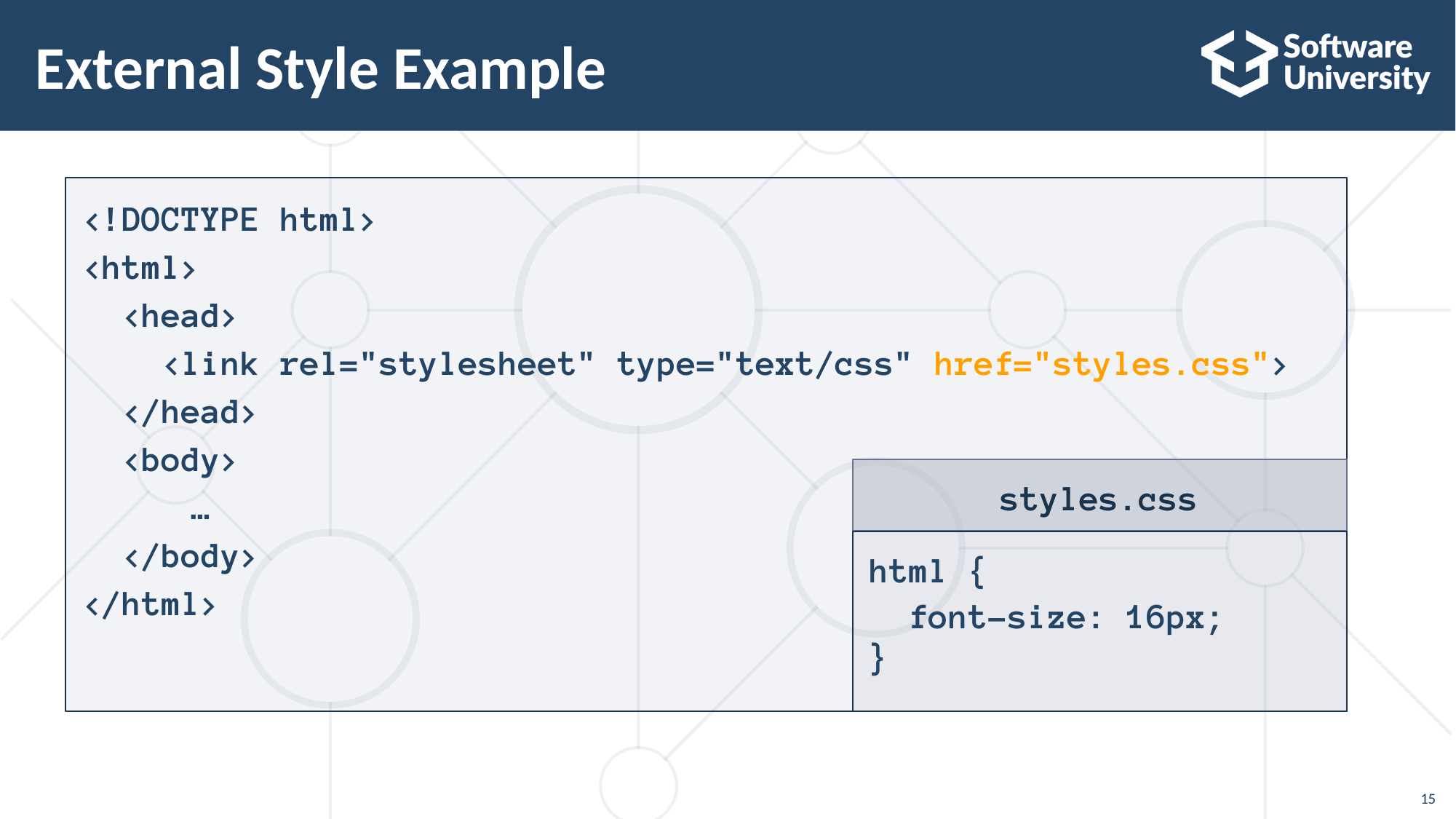

# External Style Example
<!DOCTYPE html>
<html>
  <head>
    <link rel="stylesheet" type="text/css" href="styles.css">
  </head>
  <body>
	…
  </body>
</html>
styles.css
html {
  font-size: 16px;
}
15